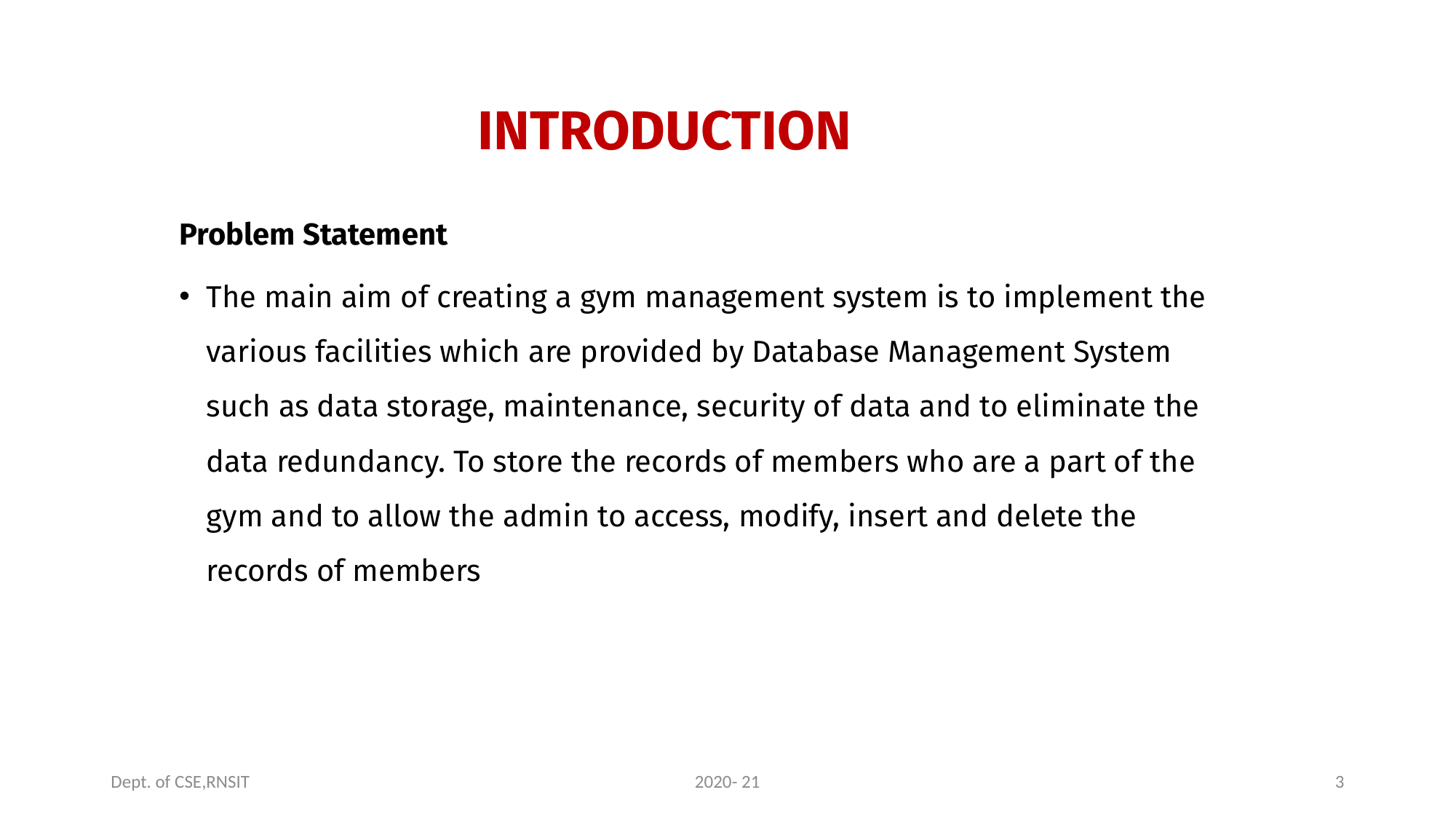

# INTRODUCTION
Problem Statement
The main aim of creating a gym management system is to implement the various facilities which are provided by Database Management System such as data storage, maintenance, security of data and to eliminate the data redundancy. To store the records of members who are a part of the gym and to allow the admin to access, modify, insert and delete the records of members

Dept. of CSE,RNSIT
2020- 21
3